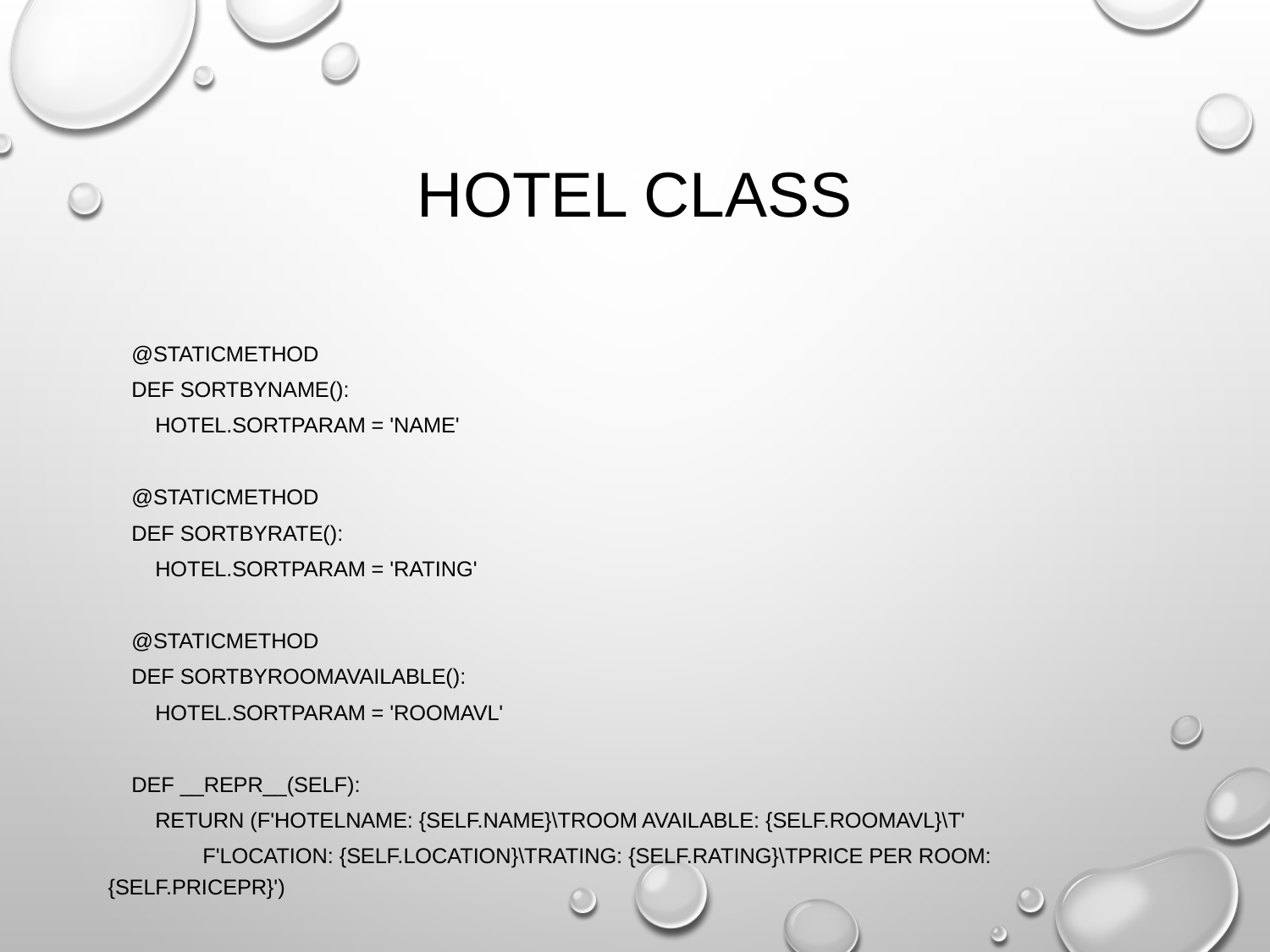

# Hotel Class
    @staticmethod
    def sortByName():
        Hotel.sortParam = 'name'

    @staticmethod
    def sortByRate():
        Hotel.sortParam = 'rating'

    @staticmethod
    def sortByRoomAvailable():
        Hotel.sortParam = 'roomAvl'

    def __repr__(self):
        return (f'HotelName: {self.name}\tRoom Available: {self.roomAvl}\t'
                f'Location: {self.location}\tRating: {self.rating}\tPrice Per Room: {self.pricePr}')